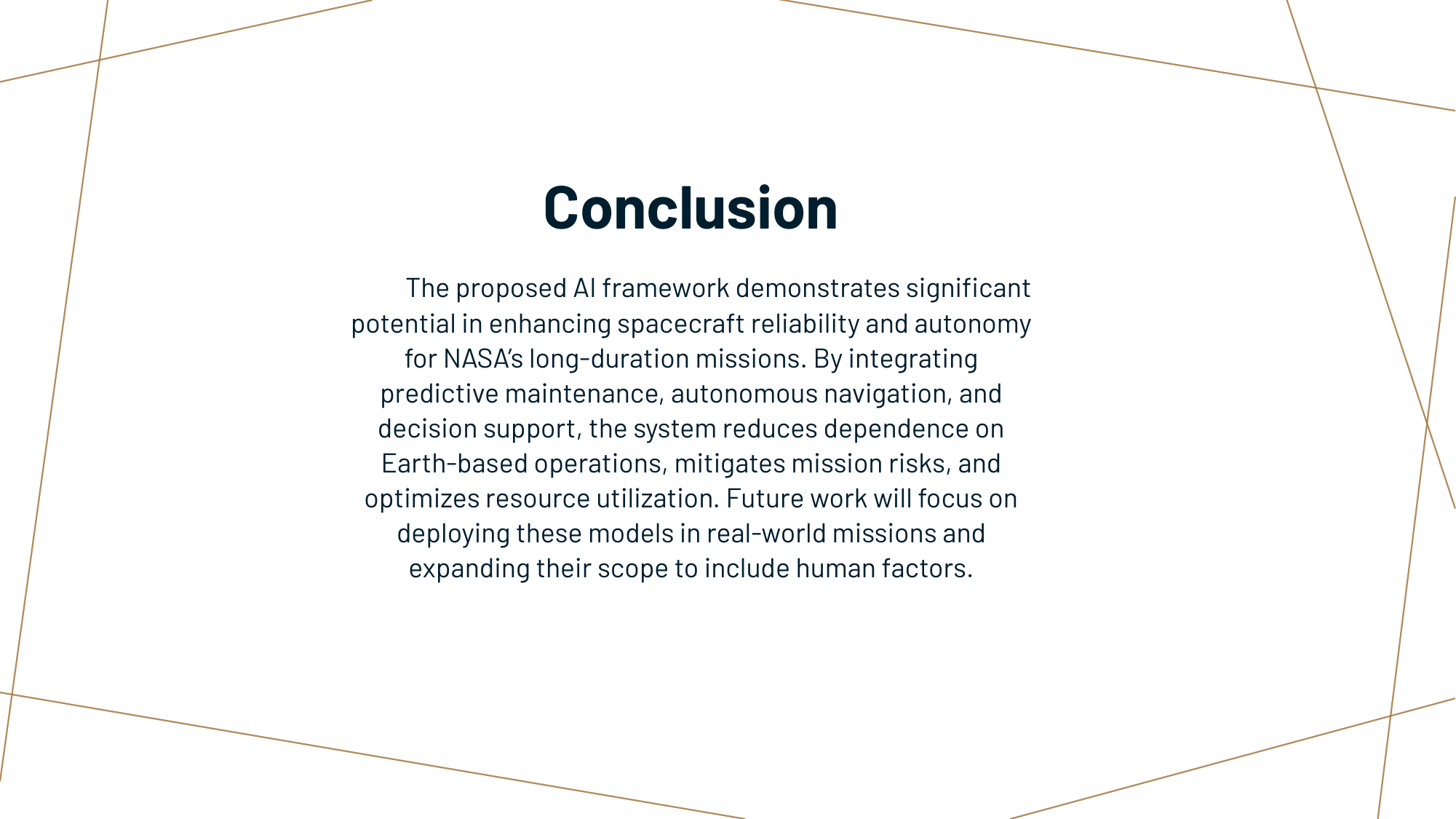

Conclusion
The proposed AI framework demonstrates significant potential in enhancing spacecraft reliability and autonomy for NASA’s long-duration missions. By integrating predictive maintenance, autonomous navigation, and decision support, the system reduces dependence on Earth-based operations, mitigates mission risks, and optimizes resource utilization. Future work will focus on deploying these models in real-world missions and expanding their scope to include human factors.